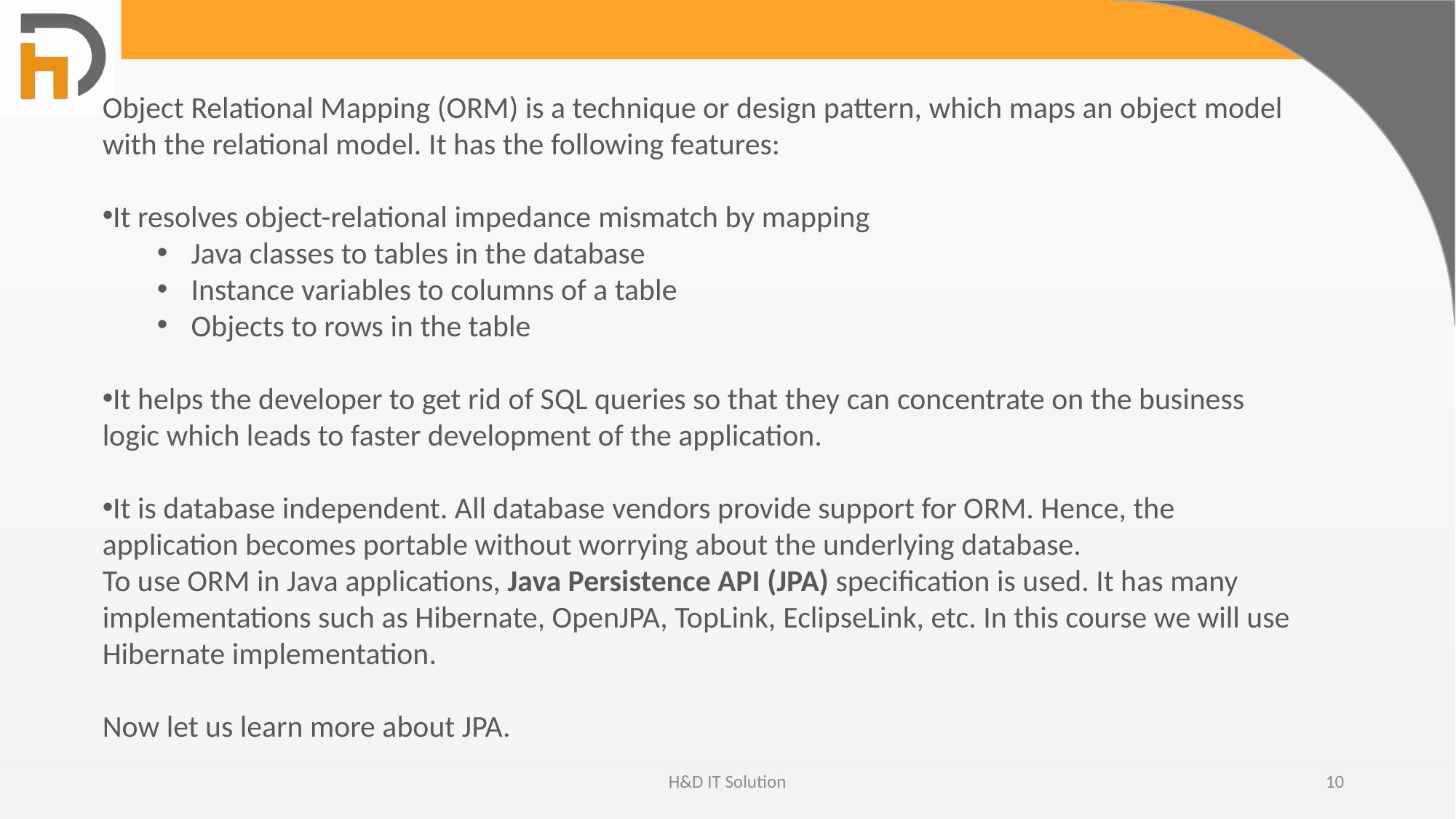

Object Relational Mapping (ORM) is a technique or design pattern, which maps an object model with the relational model. It has the following features:

It resolves object-relational impedance mismatch by mapping
Java classes to tables in the database
Instance variables to columns of a table
Objects to rows in the table

It helps the developer to get rid of SQL queries so that they can concentrate on the business logic which leads to faster development of the application.

It is database independent. All database vendors provide support for ORM. Hence, the application becomes portable without worrying about the underlying database.
To use ORM in Java applications, Java Persistence API (JPA) specification is used. It has many implementations such as Hibernate, OpenJPA, TopLink, EclipseLink, etc. In this course we will use Hibernate implementation.

Now let us learn more about JPA.

H&D IT Solution
10